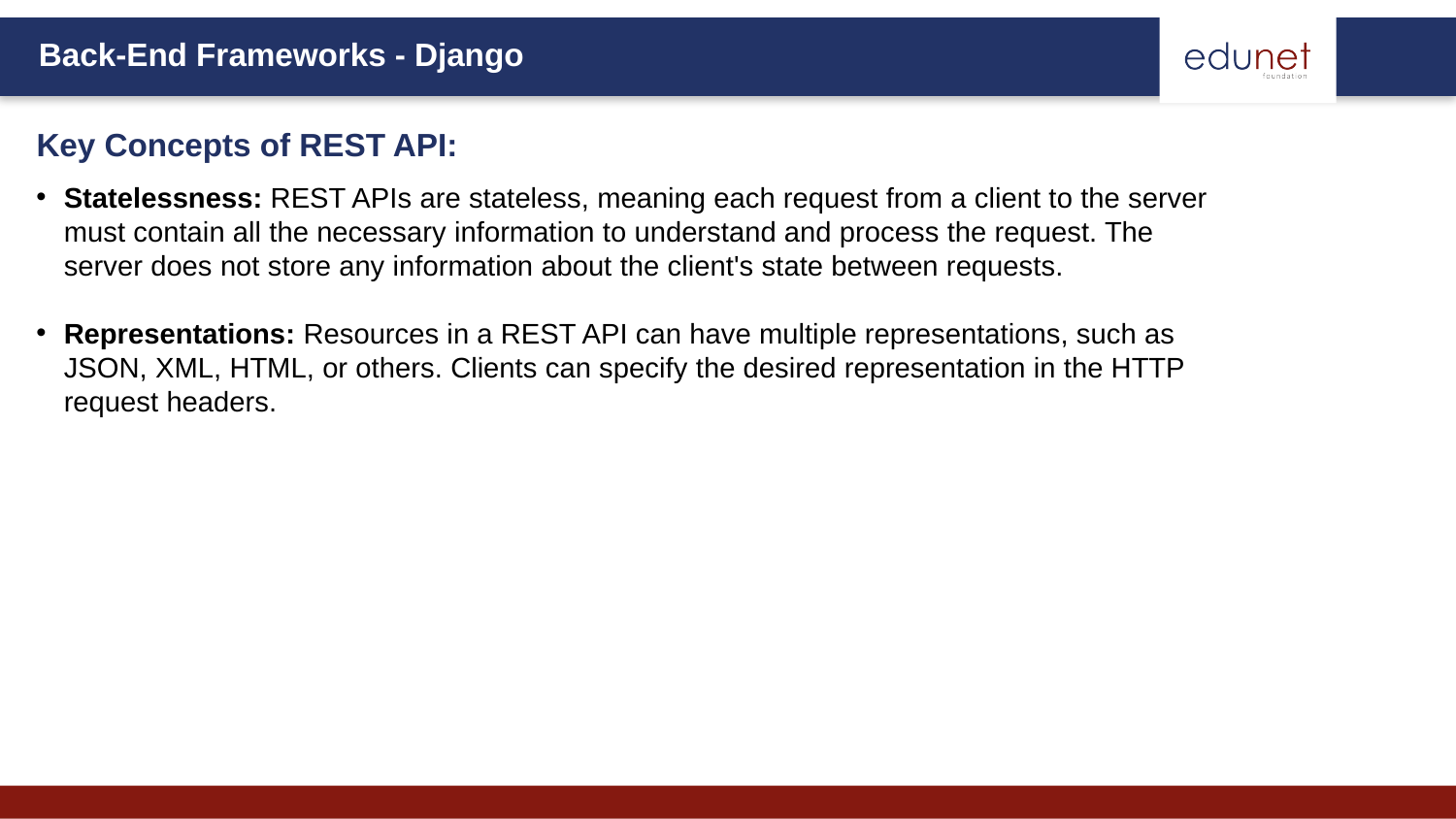

Key Concepts of REST API:
Statelessness: REST APIs are stateless, meaning each request from a client to the server must contain all the necessary information to understand and process the request. The server does not store any information about the client's state between requests.

Representations: Resources in a REST API can have multiple representations, such as JSON, XML, HTML, or others. Clients can specify the desired representation in the HTTP request headers.